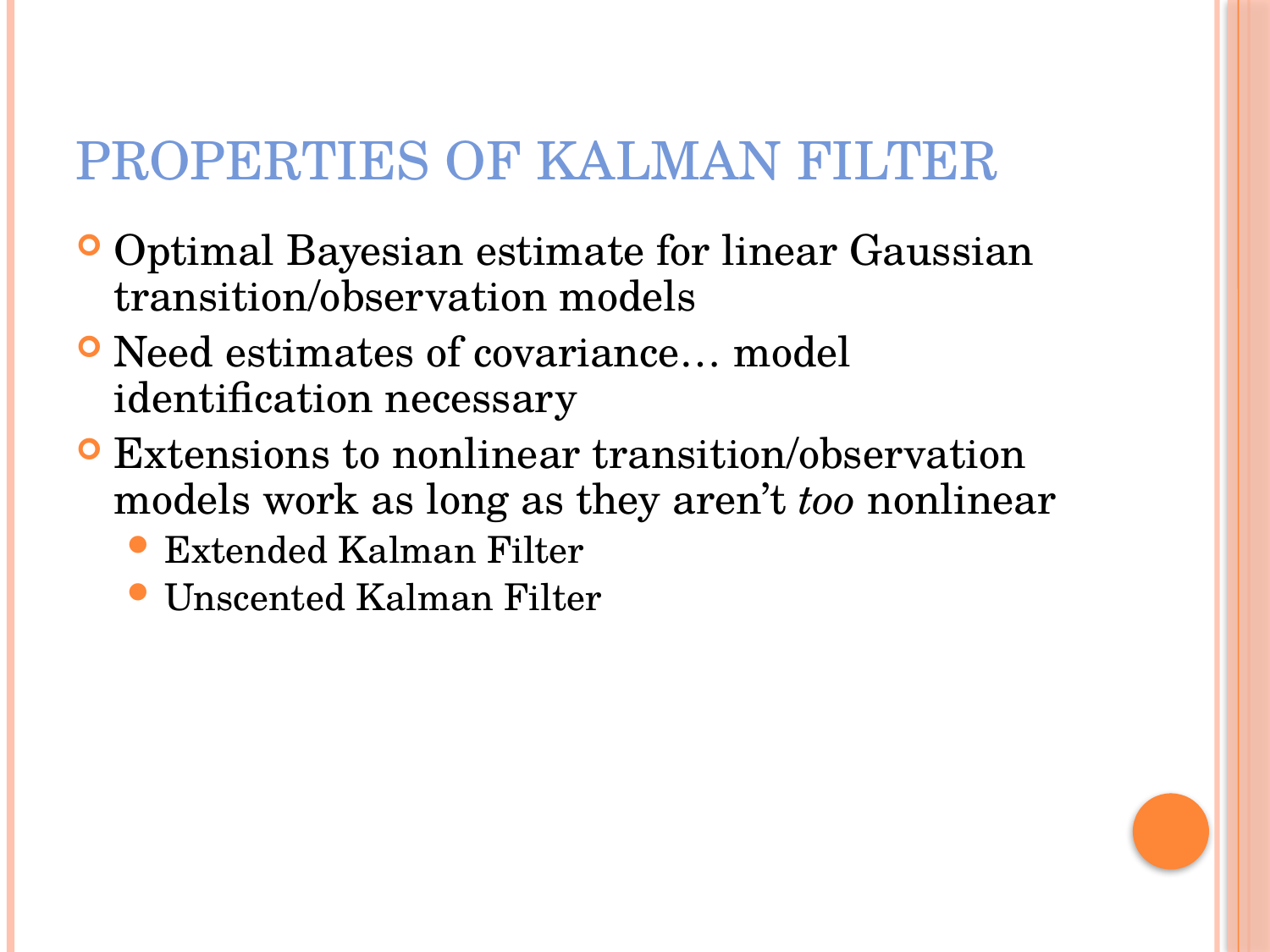

# Properties of Kalman Filter
Optimal Bayesian estimate for linear Gaussian transition/observation models
Need estimates of covariance… model identification necessary
Extensions to nonlinear transition/observation models work as long as they aren’t too nonlinear
Extended Kalman Filter
Unscented Kalman Filter